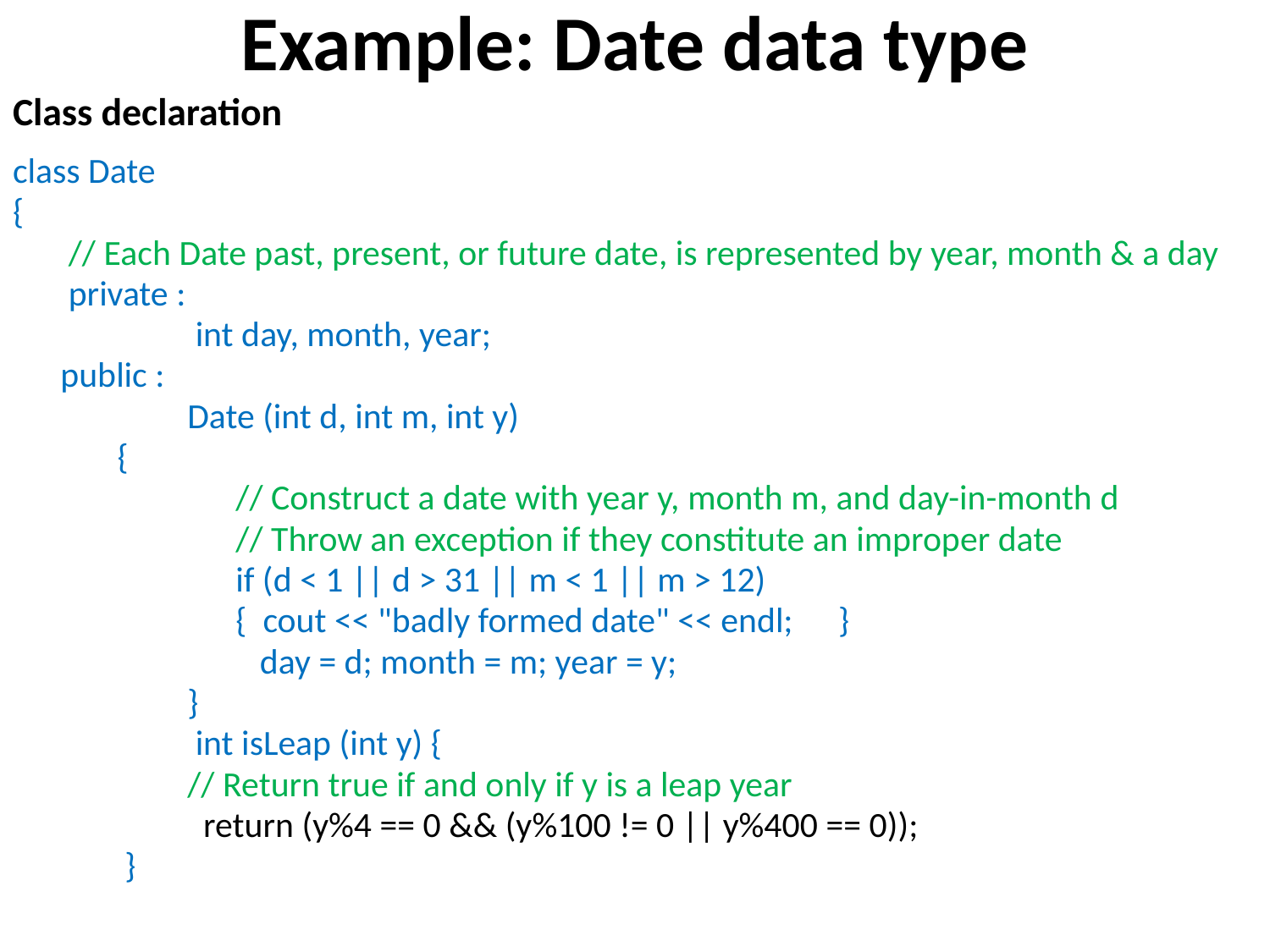

# Example: Date data type
Class declaration

class Date
{
	 // Each Date past, present, or future date, is represented by year, month & a day
	 private :
		 int day, month, year;
	public :
		Date (int d, int m, int y)
             {
		      // Construct a date with year y, month m, and day-in-month d
		      // Throw an exception if they constitute an improper date
		      if (d < 1 || d > 31 || m < 1 || m > 12)
		      {  cout << "badly formed date" << endl; 	  }
		         day = d; month = m; year = y;
		}
		 int isLeap (int y) {
		// Return true if and only if y is a leap year
		  return (y%4 == 0 && (y%100 != 0 || y%400 == 0));
	        }